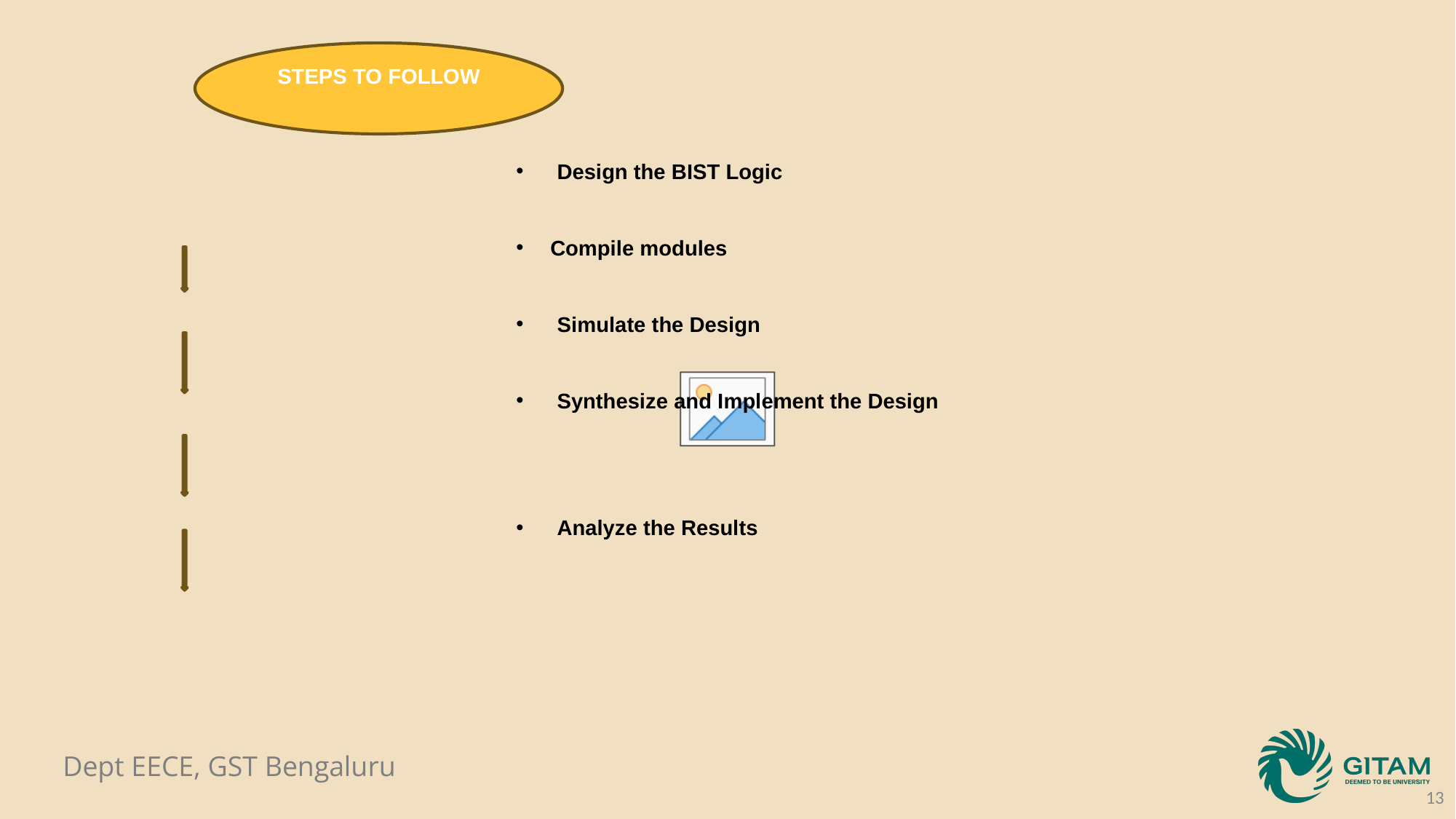

Design the BIST Logic

Compile modules

Simulate the Design

Synthesize and Implement the Design

Analyze the Results
STEPS TO FOLLOW

13